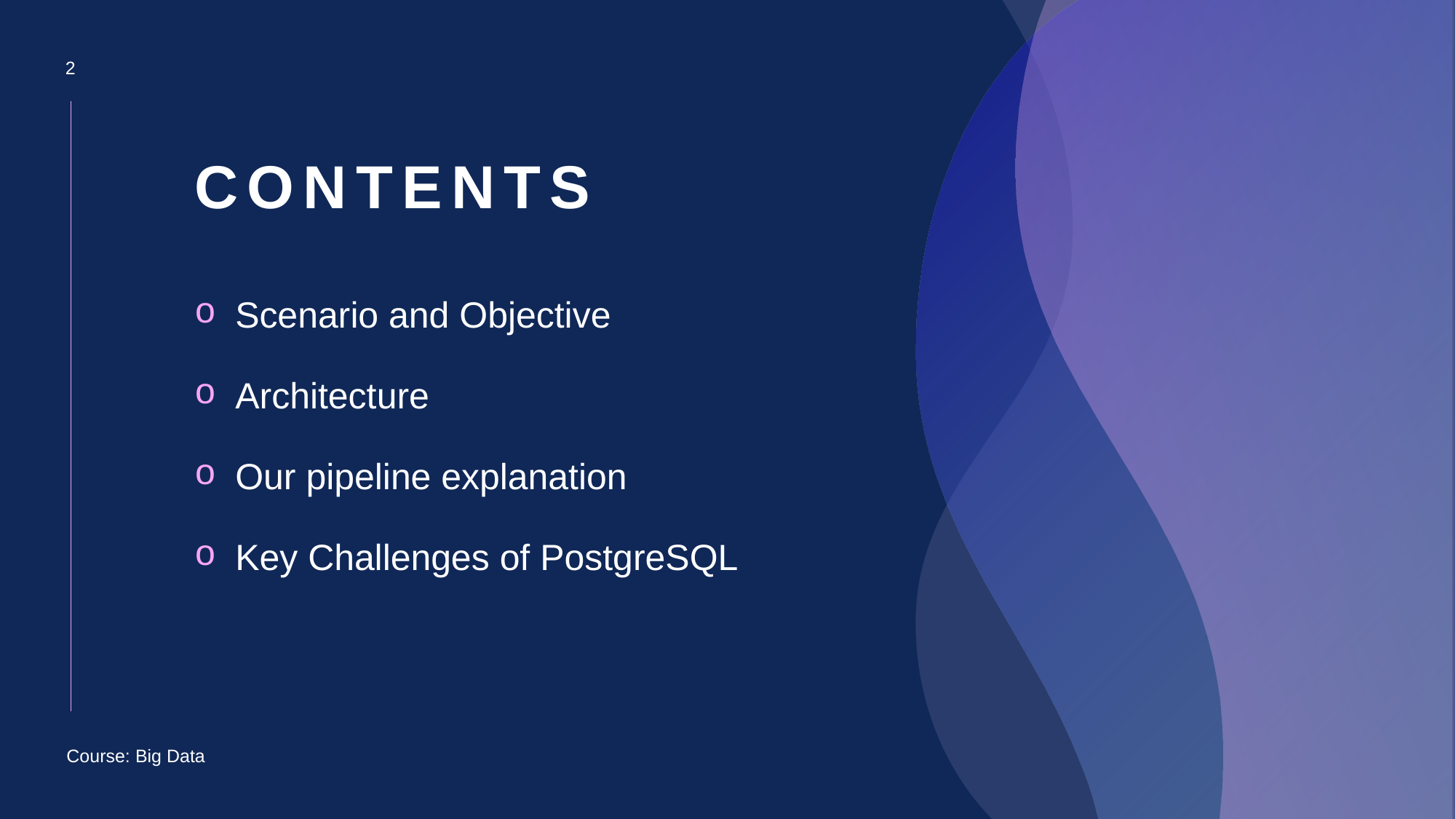

2
# CONTENTS
Scenario and Objective
Architecture
Our pipeline explanation
Key Challenges of PostgreSQL
Course: Big Data